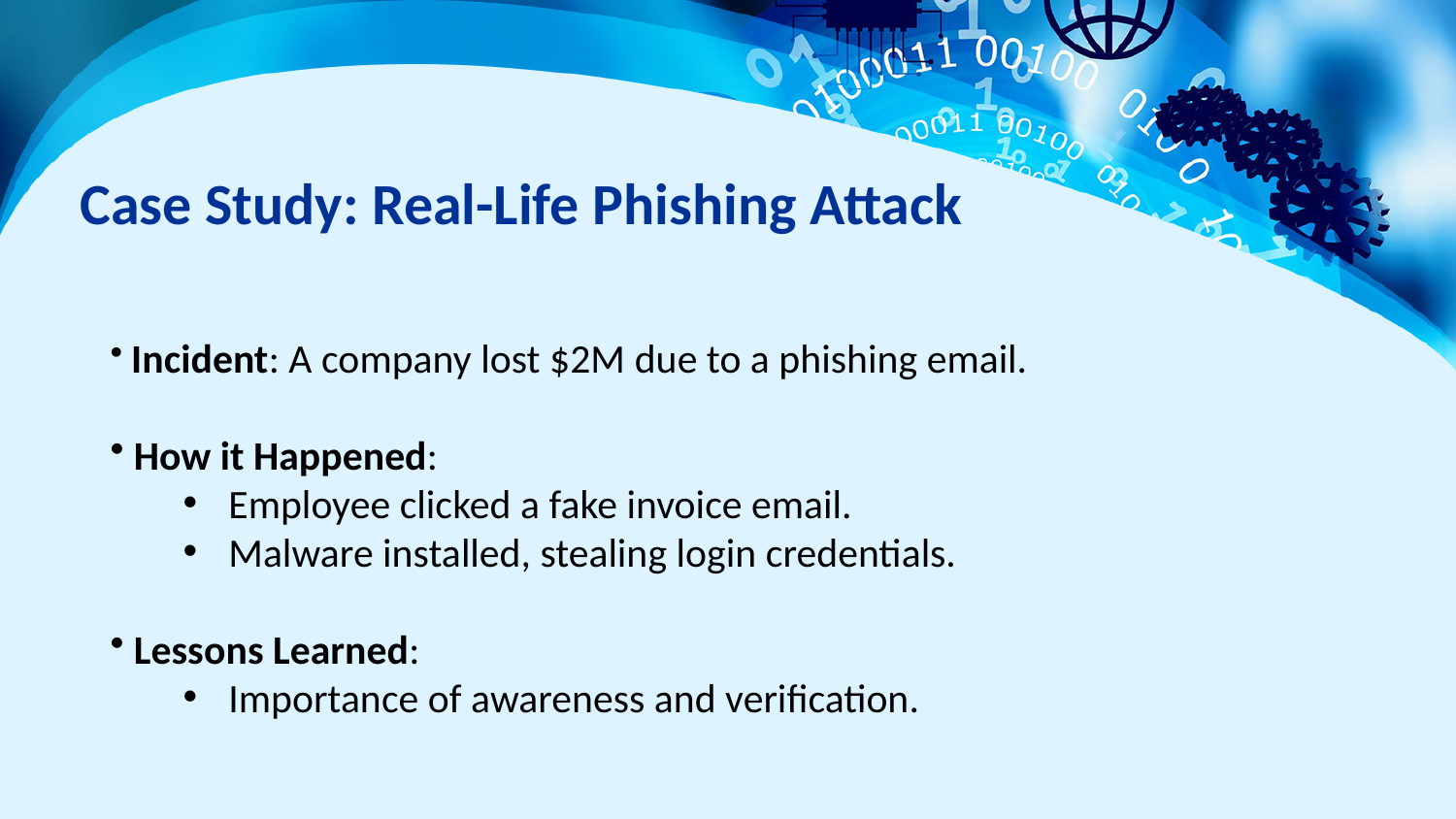

Case Study: Real-Life Phishing Attack
 Incident: A company lost $2M due to a phishing email.

 How it Happened:
Employee clicked a fake invoice email.
Malware installed, stealing login credentials.

 Lessons Learned:
Importance of awareness and verification.